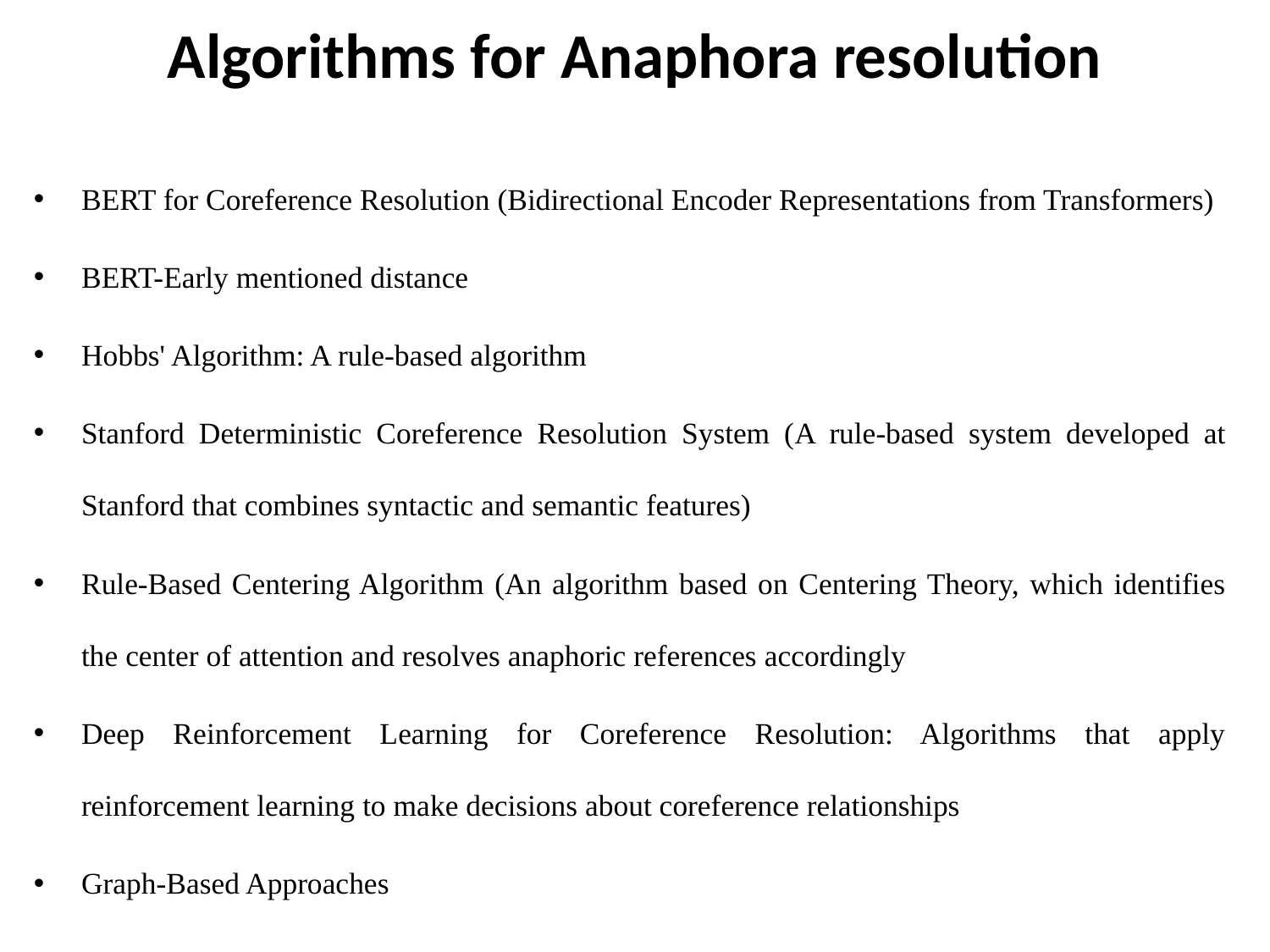

# Algorithms for Anaphora resolution
BERT for Coreference Resolution (Bidirectional Encoder Representations from Transformers)
BERT-Early mentioned distance
Hobbs' Algorithm: A rule-based algorithm
Stanford Deterministic Coreference Resolution System (A rule-based system developed at Stanford that combines syntactic and semantic features)
Rule-Based Centering Algorithm (An algorithm based on Centering Theory, which identifies the center of attention and resolves anaphoric references accordingly
Deep Reinforcement Learning for Coreference Resolution: Algorithms that apply reinforcement learning to make decisions about coreference relationships
Graph-Based Approaches